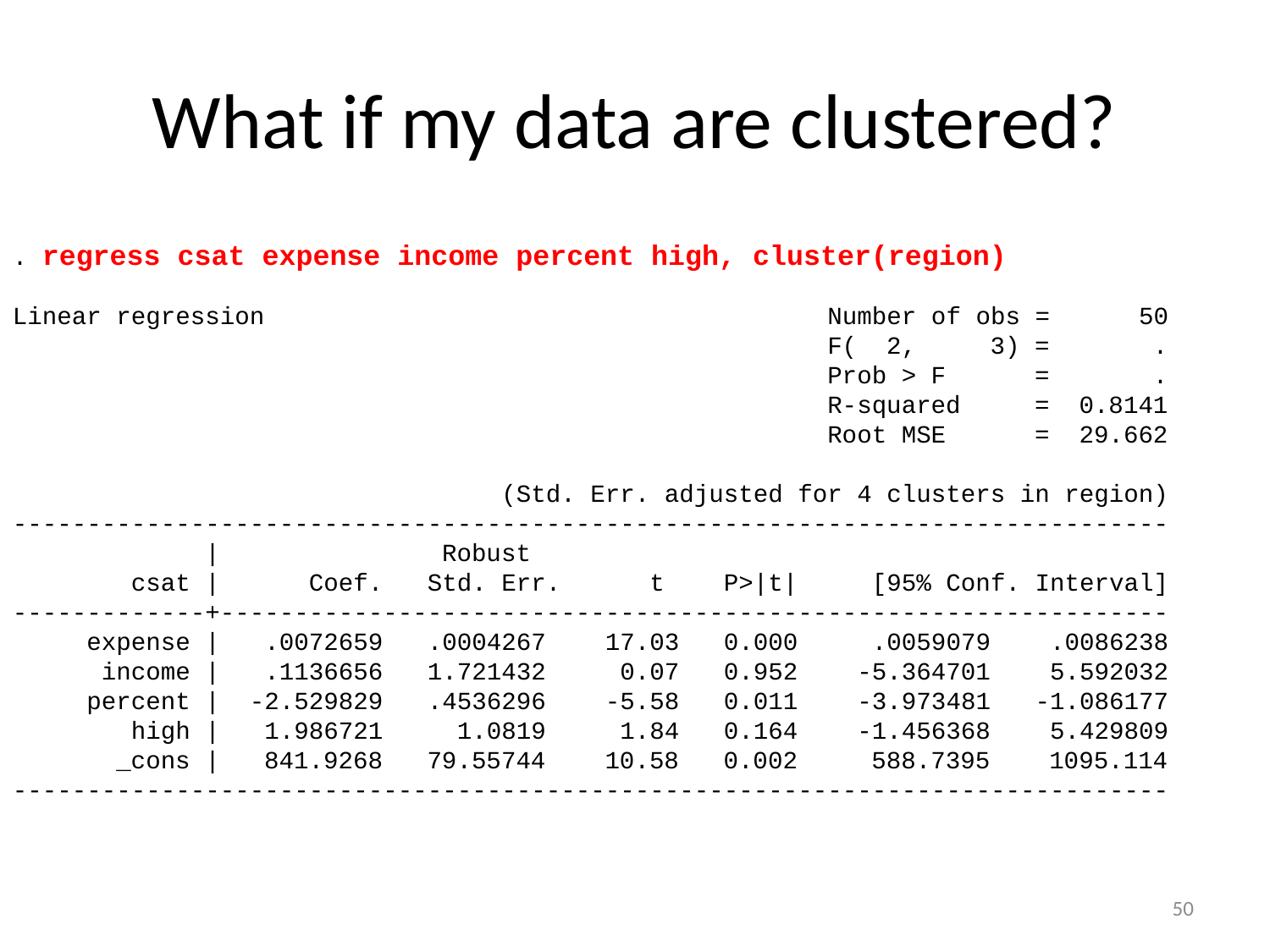

# What if my data are clustered?

. regress csat expense income percent high, cluster(region)

Linear regression                                      Number of obs =      50
                                                       F(  2,     3) =       .
                                                       Prob > F      =       .
                                                       R-squared     =  0.8141
                                                       Root MSE      =  29.662

                                 (Std. Err. adjusted for 4 clusters in region)
------------------------------------------------------------------------------
             |               Robust
        csat |      Coef.   Std. Err.      t    P>|t|     [95% Conf. Interval]
-------------+----------------------------------------------------------------
     expense |   .0072659   .0004267    17.03   0.000     .0059079    .0086238
      income |   .1136656   1.721432     0.07   0.952    -5.364701    5.592032
     percent |  -2.529829   .4536296    -5.58   0.011    -3.973481   -1.086177
        high |   1.986721     1.0819     1.84   0.164    -1.456368    5.429809
       _cons |   841.9268   79.55744    10.58   0.002     588.7395    1095.114
------------------------------------------------------------------------------
50